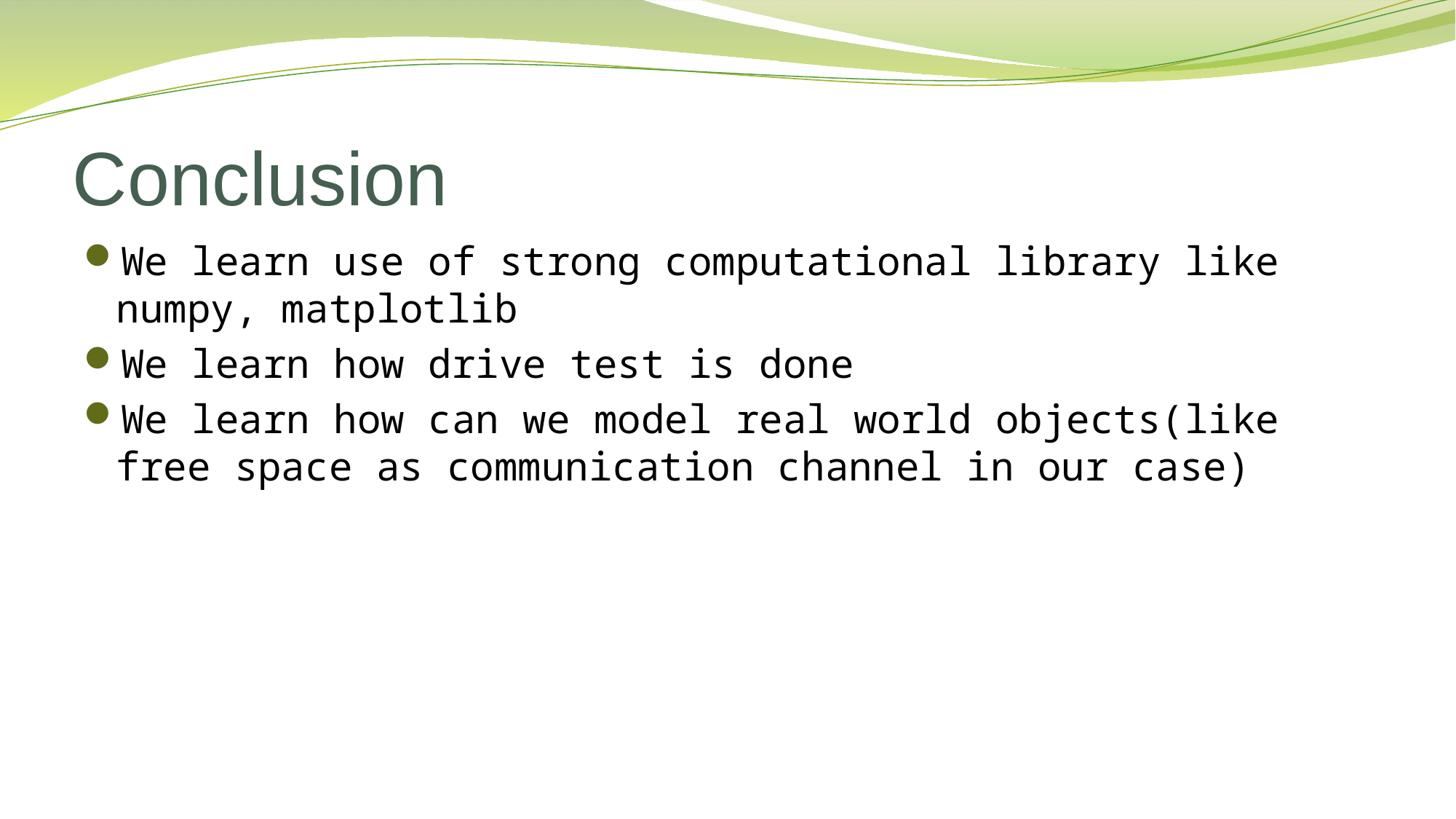

# Conclusion
We learn use of strong computational library like numpy, matplotlib
We learn how drive test is done
We learn how can we model real world objects(like free space as communication channel in our case)